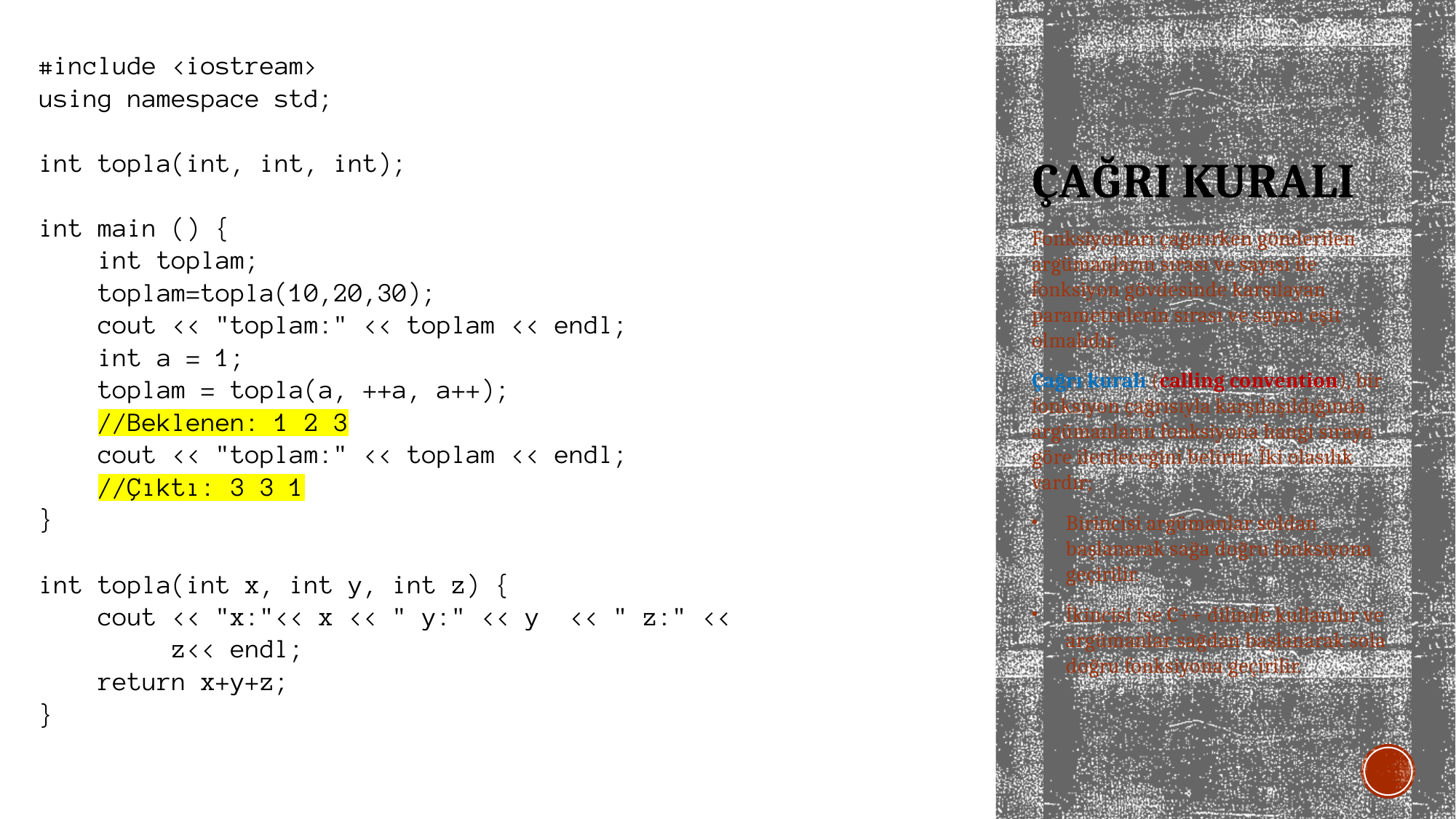

#include <iostream>
using namespace std;

int topla(int, int, int);

int main () {
    int toplam;
    toplam=topla(10,20,30);
    cout << "toplam:" << toplam << endl;
    int a = 1;
    toplam = topla(a, ++a, a++);
    //Beklenen: 1 2 3
    cout << "toplam:" << toplam << endl;
    //Çıktı: 3 3 1
}

int topla(int x, int y, int z) {
    cout << "x:"<< x << " y:" << y  << " z:" <<
         z<< endl;
    return x+y+z;
}

# Çağrı kuralı
Fonksiyonları çağırırken gönderilen argümanların sırası ve sayısı ile  fonksiyon gövdesinde karşılayan parametrelerin sırası ve sayısı eşit olmalıdır.
Çağrı kuralı (calling convention), bir fonksiyon çağrısıyla karşılaşıldığında argümanların fonksiyona hangi sıraya göre iletileceğini belirtir. İki olasılık vardır;
Birincisi argümanlar soldan başlanarak sağa doğru fonksiyona geçirilir.
İkincisi ise C++ dilinde kullanılır ve argümanlar sağdan başlanarak sola doğru fonksiyona geçirilir.